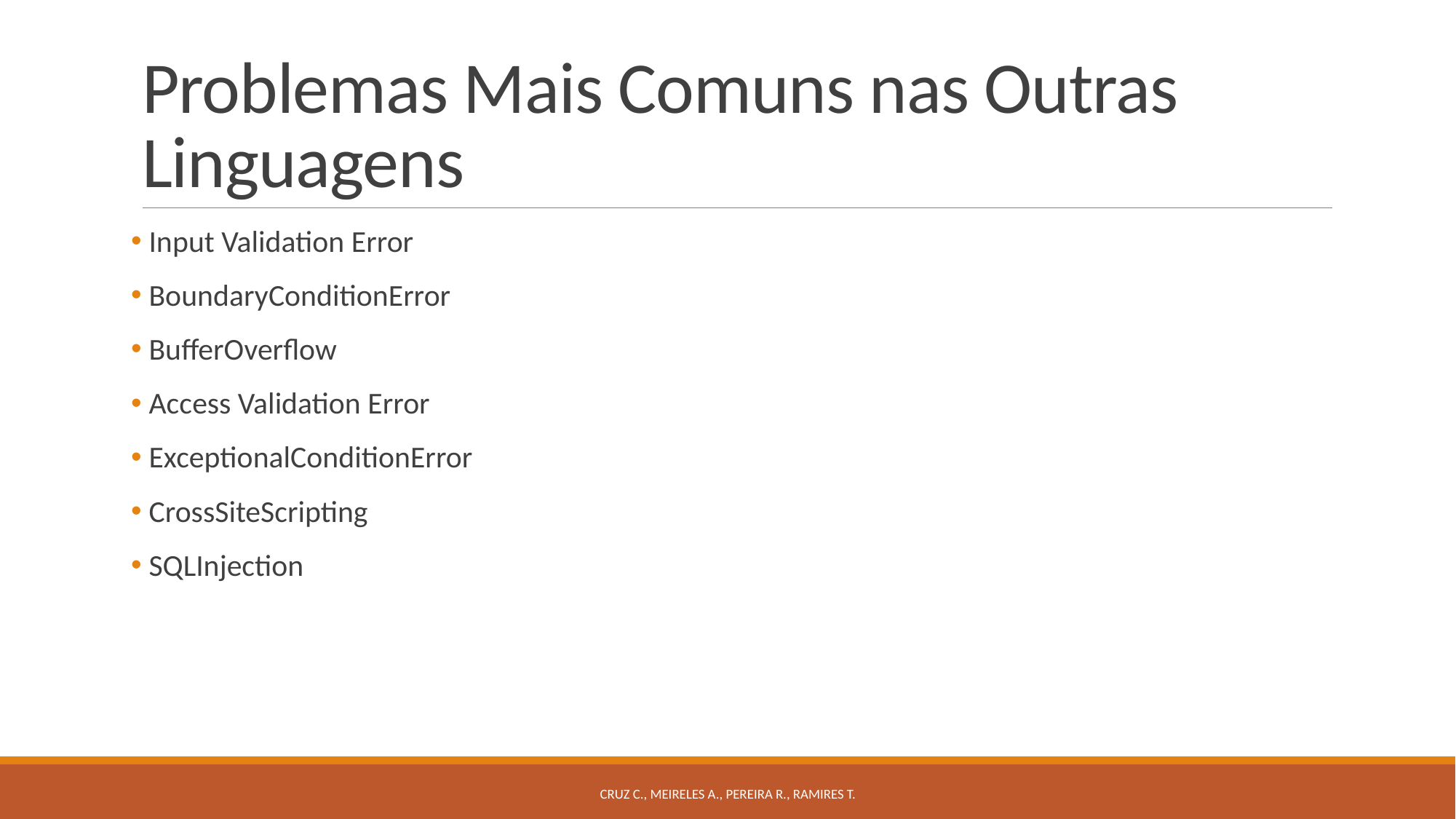

# Problemas Mais Comuns nas Outras Linguagens
 Input Validation Error
 BoundaryConditionError
 BufferOverflow
 Access Validation Error
 ExceptionalConditionError
 CrossSiteScripting
 SQLInjection

Cruz C., Meireles A., Pereira R., Ramires T.